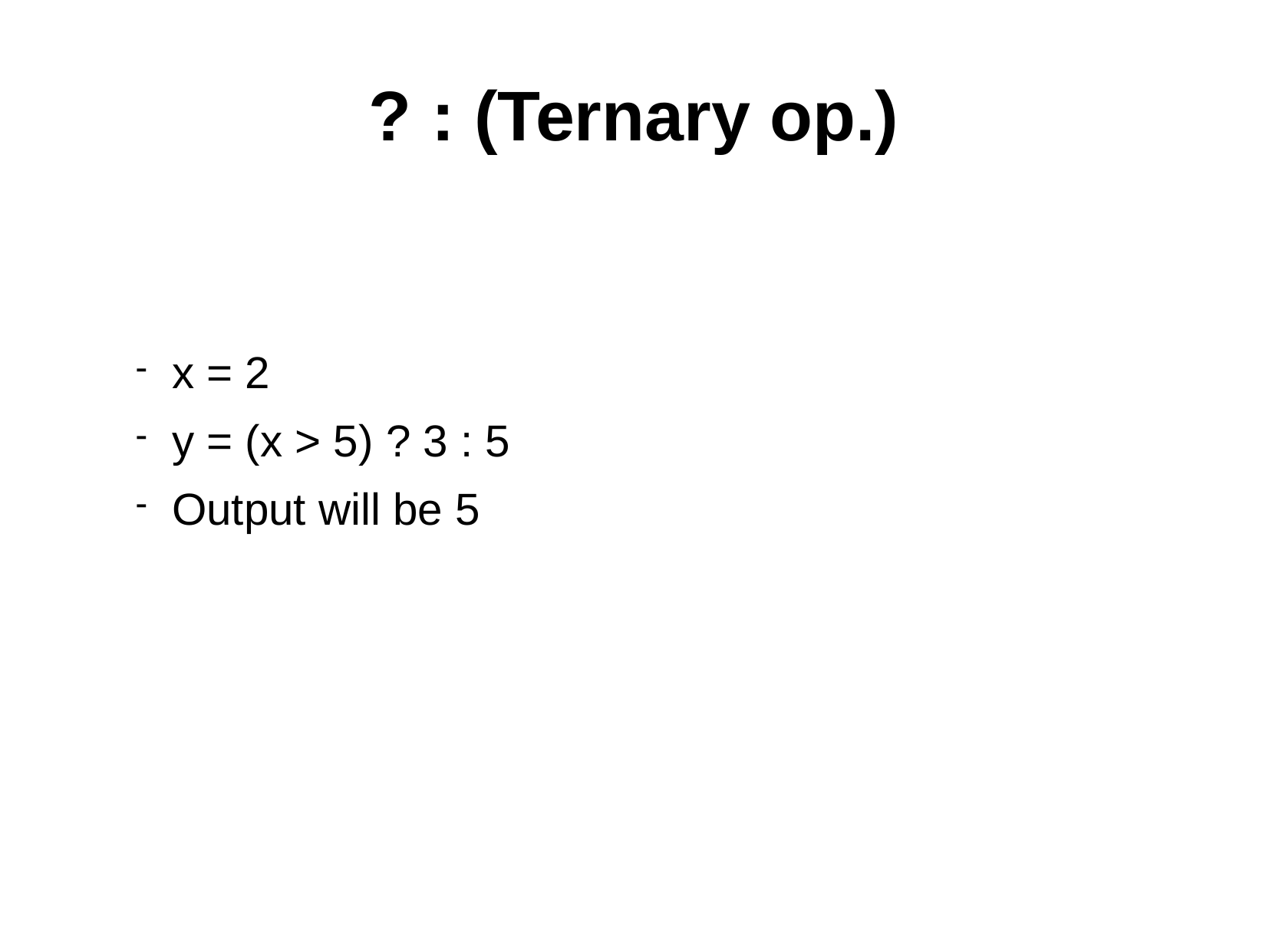

# ? : (Ternary op.)

x = 2
y = (x > 5) ? 3 : 5
Output will be 5